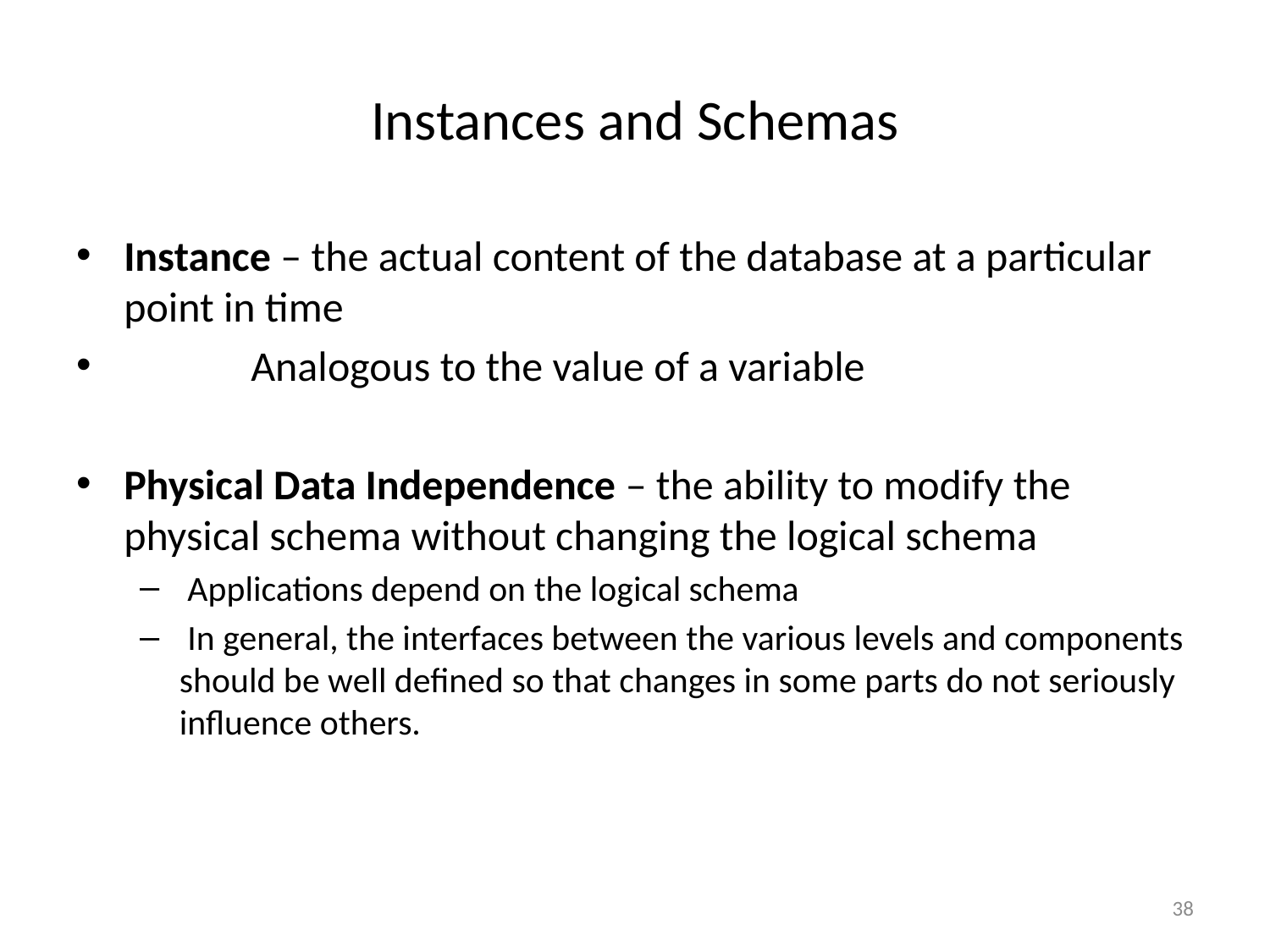

# Instances and Schemas
Instance – the actual content of the database at a particular point in time
 	Analogous to the value of a variable

Physical Data Independence – the ability to modify the physical schema without changing the logical schema
 Applications depend on the logical schema
 In general, the interfaces between the various levels and components should be well defined so that changes in some parts do not seriously influence others.
38